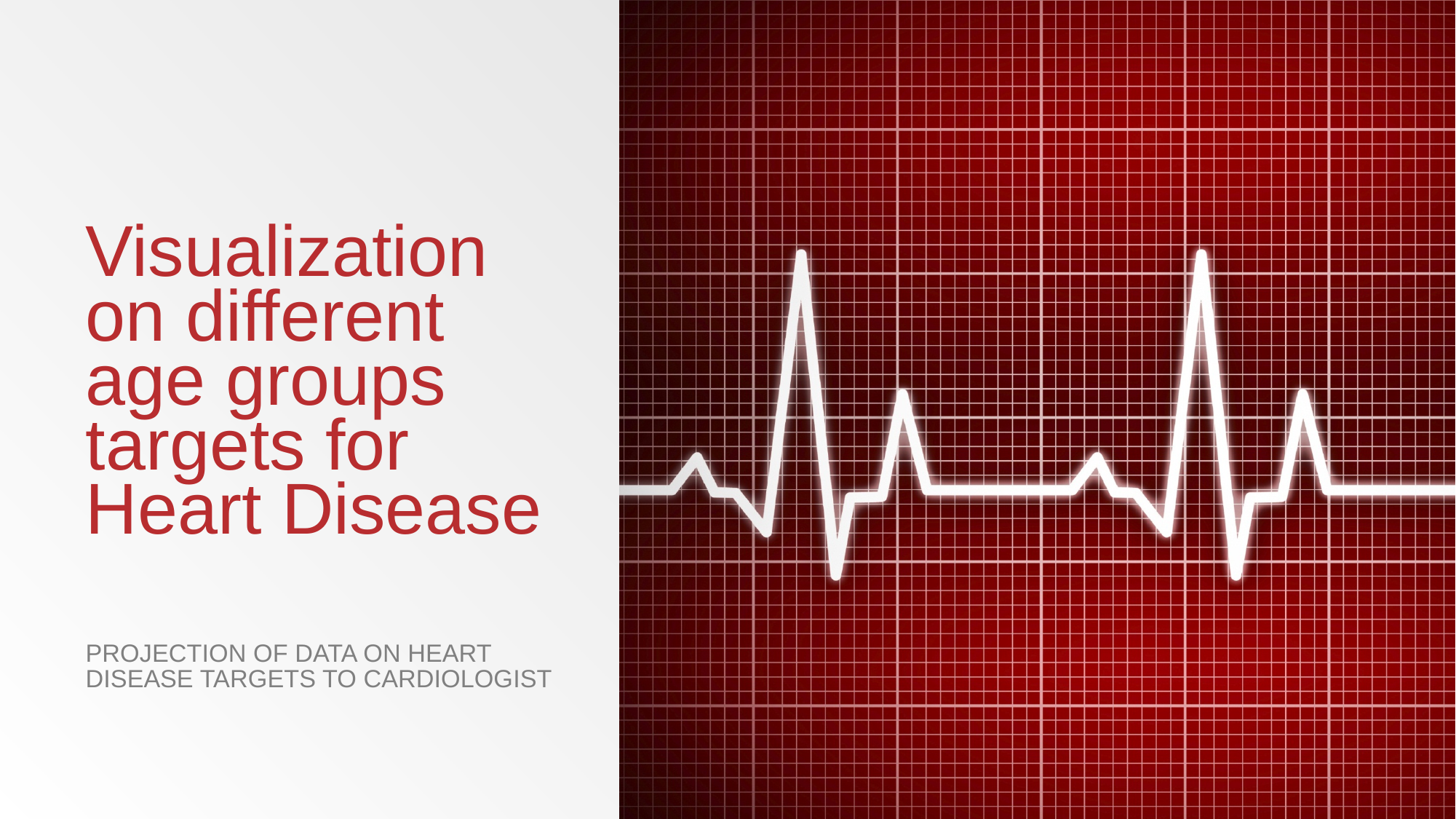

# Visualization on different age groups targets for Heart Disease
Projection of Data on Heart Disease Targets to Cardiologist